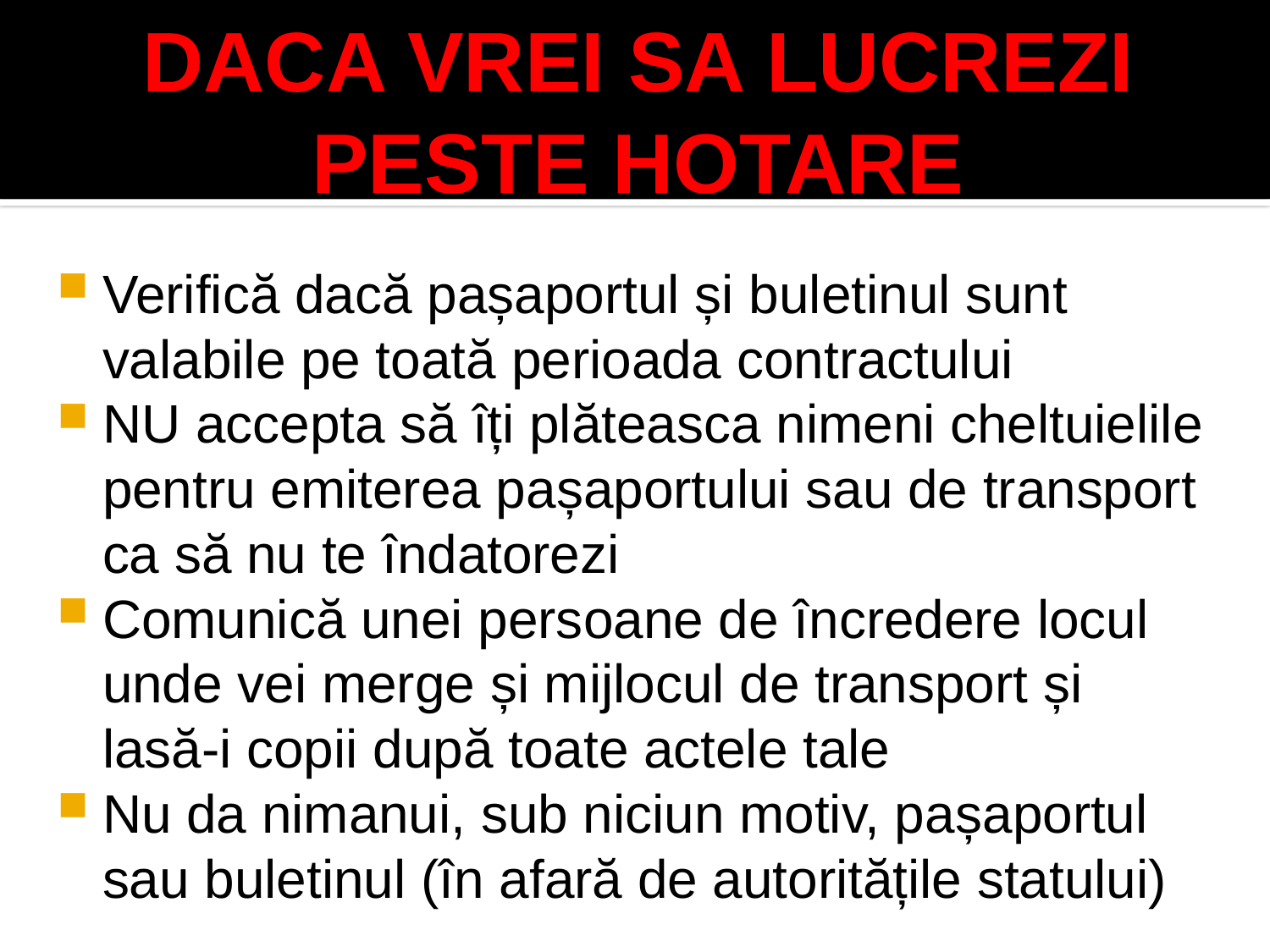

# DACA VREI SA LUCREZI PESTE HOTARE
Verifică dacă pașaportul și buletinul sunt valabile pe toată perioada contractului
NU accepta să îți plăteasca nimeni cheltuielile pentru emiterea pașaportului sau de transport ca să nu te îndatorezi
Comunică unei persoane de încredere locul unde vei merge și mijlocul de transport și  lasă-i copii după toate actele tale
Nu da nimanui, sub niciun motiv, pașaportul sau buletinul (în afară de autoritățile statului)